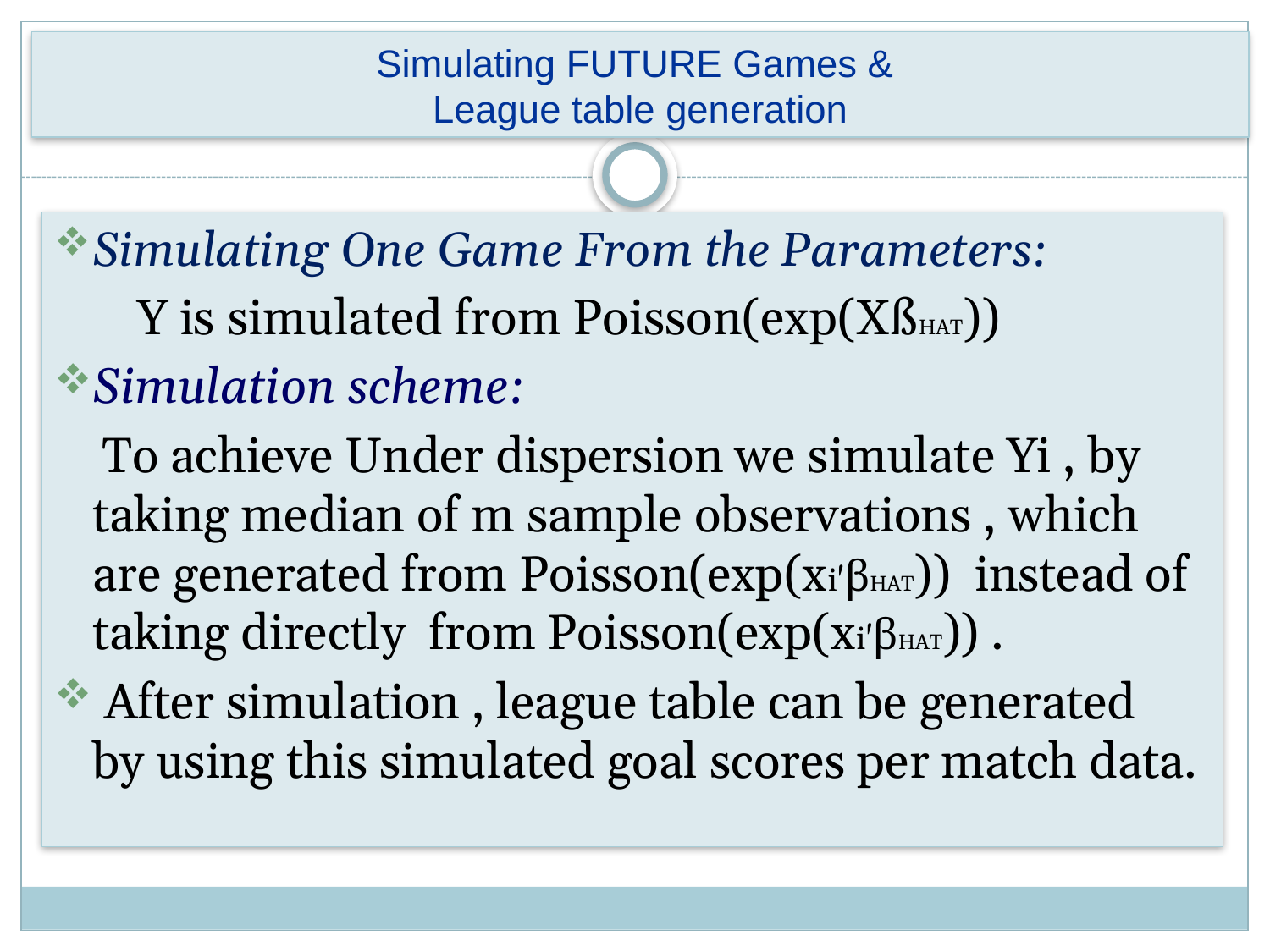

# Simulating FUTURE Games & League table generation
Simulating One Game From the Parameters:
       Y is simulated from Poisson(exp(XßHAT))
Simulation scheme:
    To achieve Under dispersion we simulate Yi , by taking median of m sample observations , which are generated from Poisson(exp(xi'βHAT))  instead of taking directly  from Poisson(exp(xi'βHAT)) .
 After simulation , league table can be generated  by using this simulated goal scores per match data.